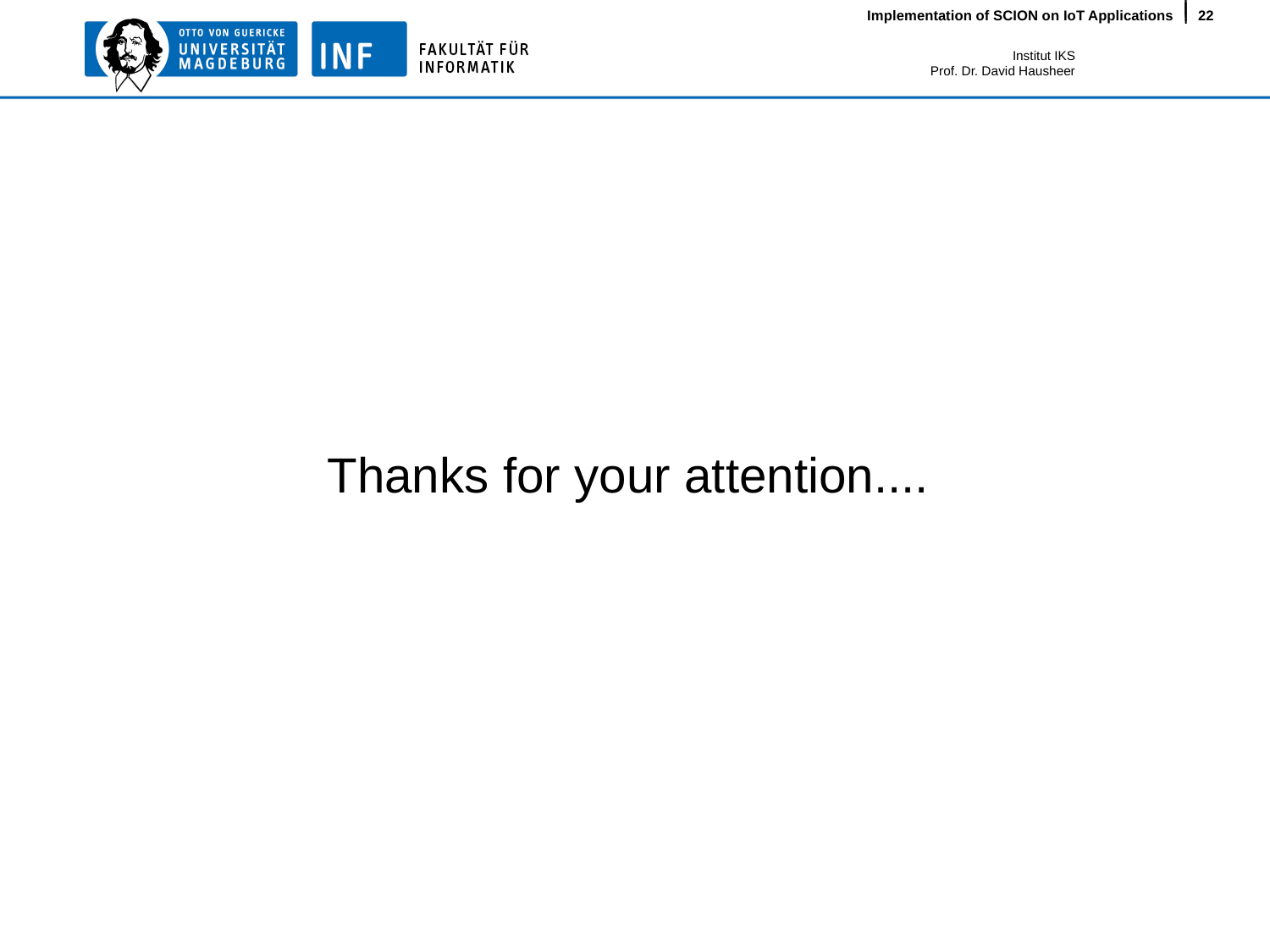

Implementation of SCION on IoT Applications

22
Thanks for your attention....